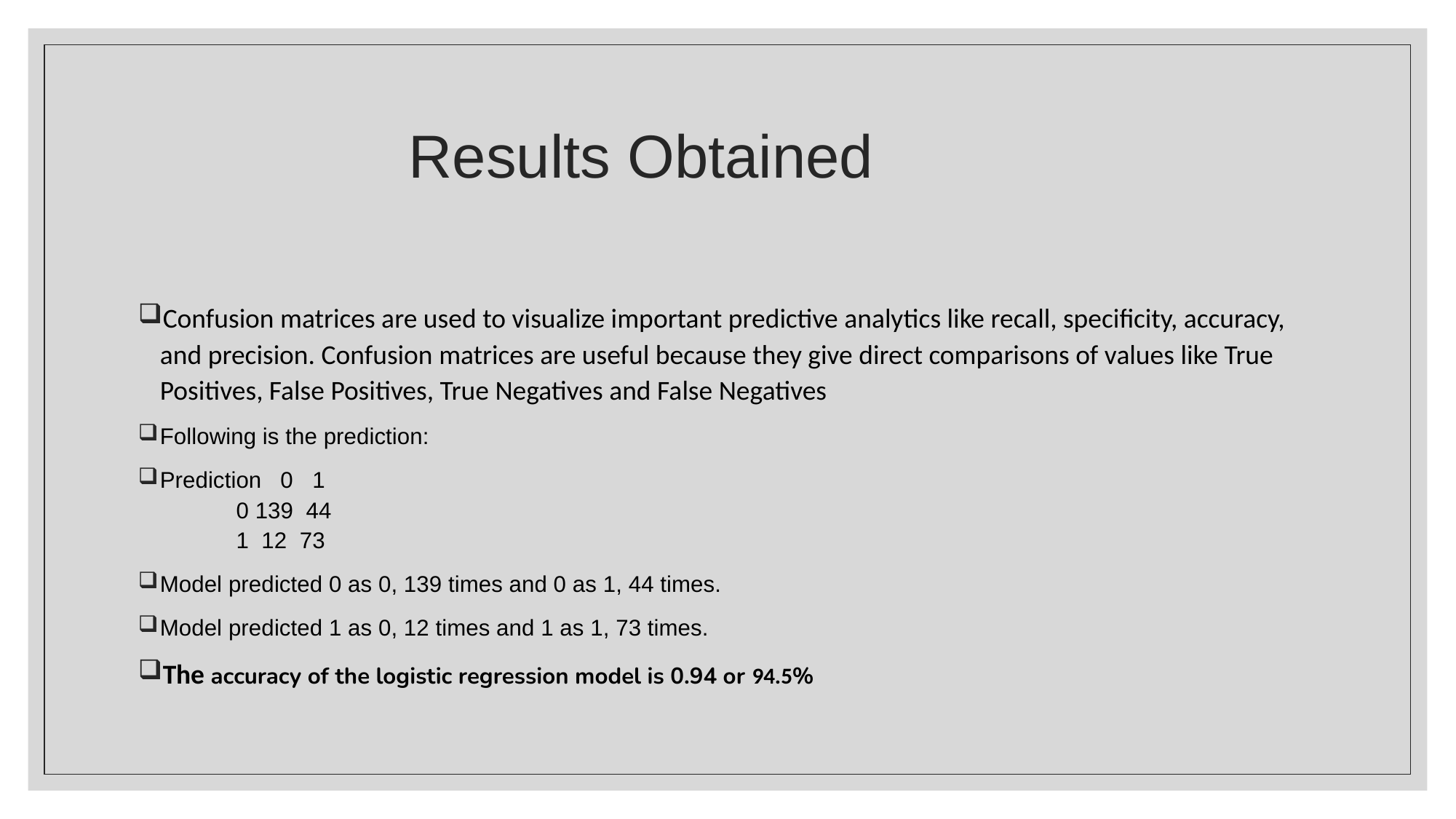

# Results Obtained

Confusion matrices are used to visualize important predictive analytics like recall, specificity, accuracy, and precision. Confusion matrices are useful because they give direct comparisons of values like True Positives, False Positives, True Negatives and False Negatives
Following is the prediction:
Prediction   0   1
            0 139  44
            1  12  73
Model predicted 0 as 0, 139 times and 0 as 1, 44 times.
Model predicted 1 as 0, 12 times and 1 as 1, 73 times.
The accuracy of the logistic regression model is 0.94 or 94.5%